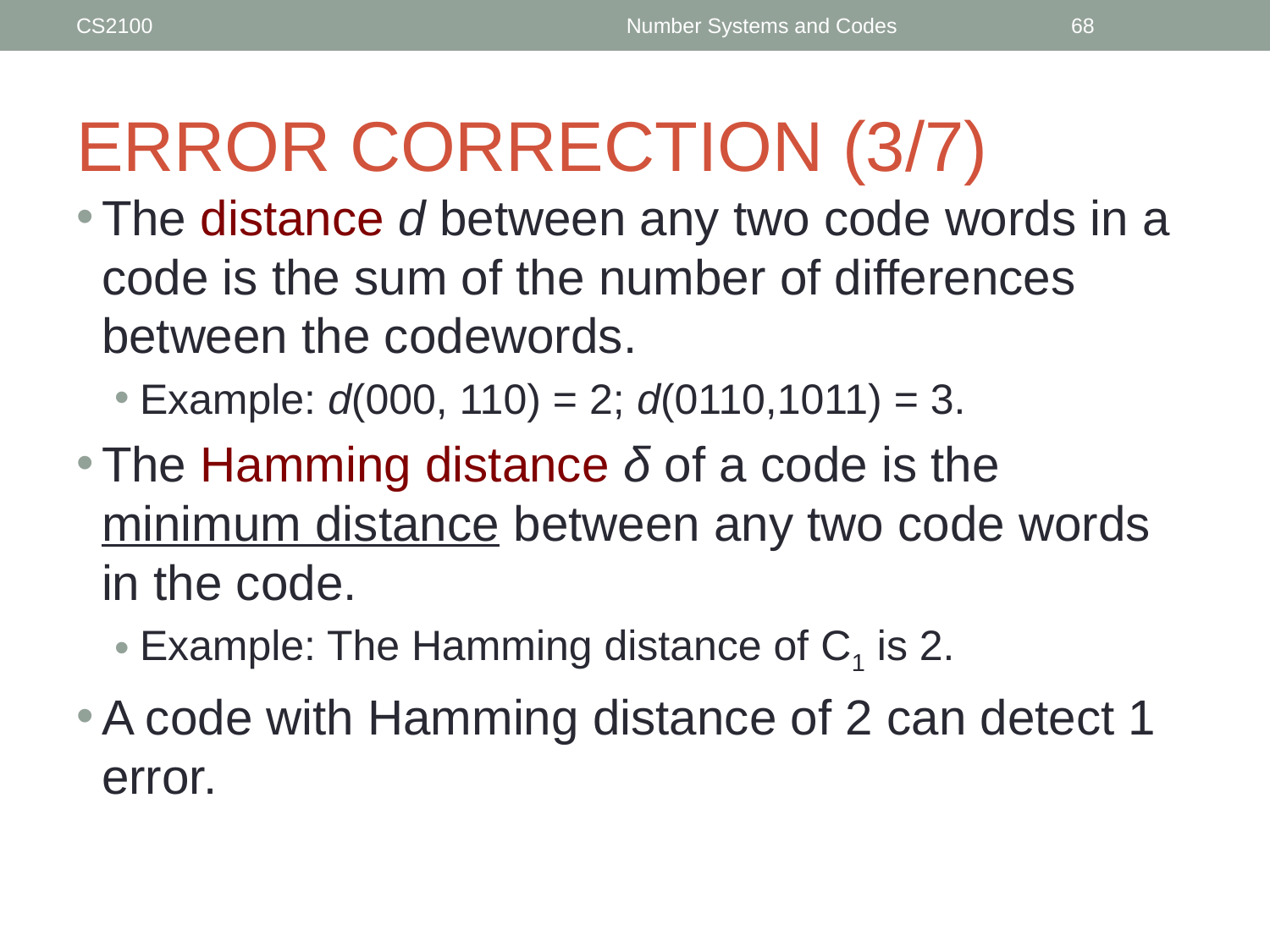

CS2100
Number Systems and Codes
68
# ERROR CORRECTION (3/7)
The distance d between any two code words in a code is the sum of the number of differences between the codewords.
Example: d(000, 110) = 2; d(0110,1011) = 3.
The Hamming distance δ of a code is the minimum distance between any two code words in the code.
Example: The Hamming distance of C1 is 2.
A code with Hamming distance of 2 can detect 1 error.